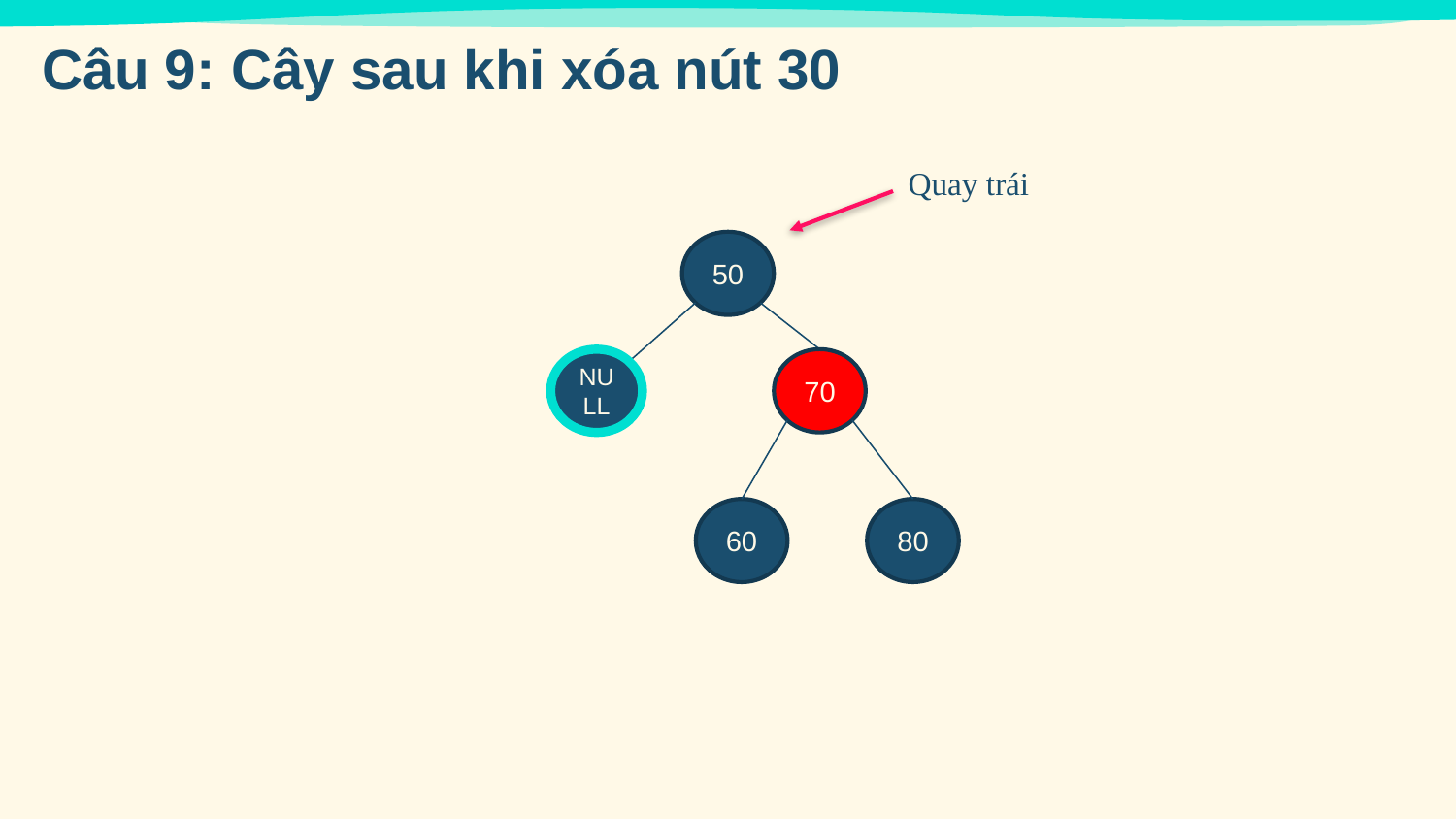

Câu 9: Cây sau khi xóa nút 30
Quay trái
50
NULL
70
60
80